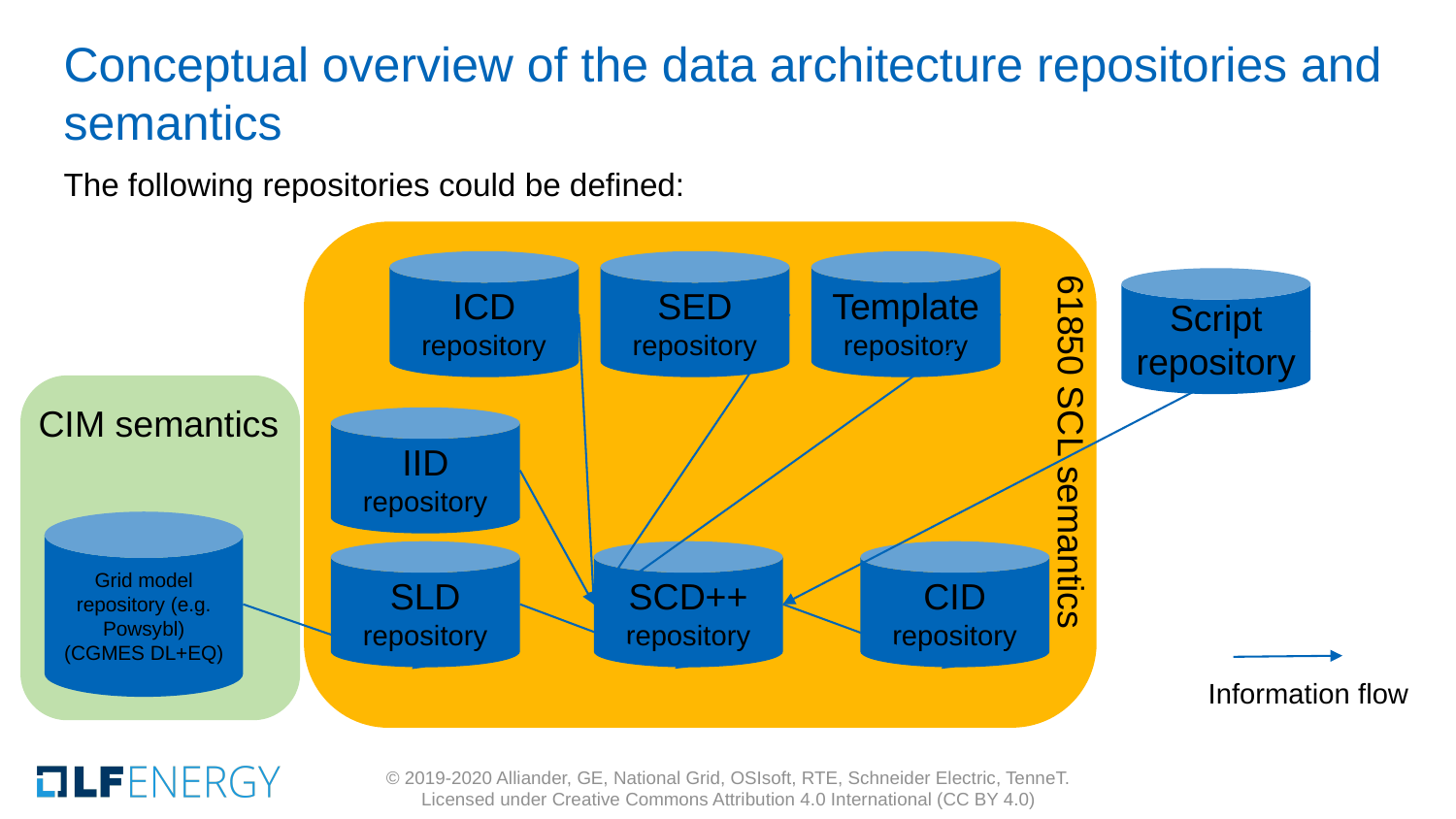

# Conceptual overview of the data architecture repositories and semantics
The following repositories could be defined:

ICD repository
SED repository
Template repository
Script repository

CIM semantics
IID
repository
61850 SCL semantics
Grid model repository (e.g. Powsybl)
(CGMES DL+EQ)
SLD repository
SCD++ repository
CID repository
Information flow
© 2019-2020 Alliander, GE, National Grid, OSIsoft, RTE, Schneider Electric, TenneT.
Licensed under Creative Commons Attribution 4.0 International (CC BY 4.0)